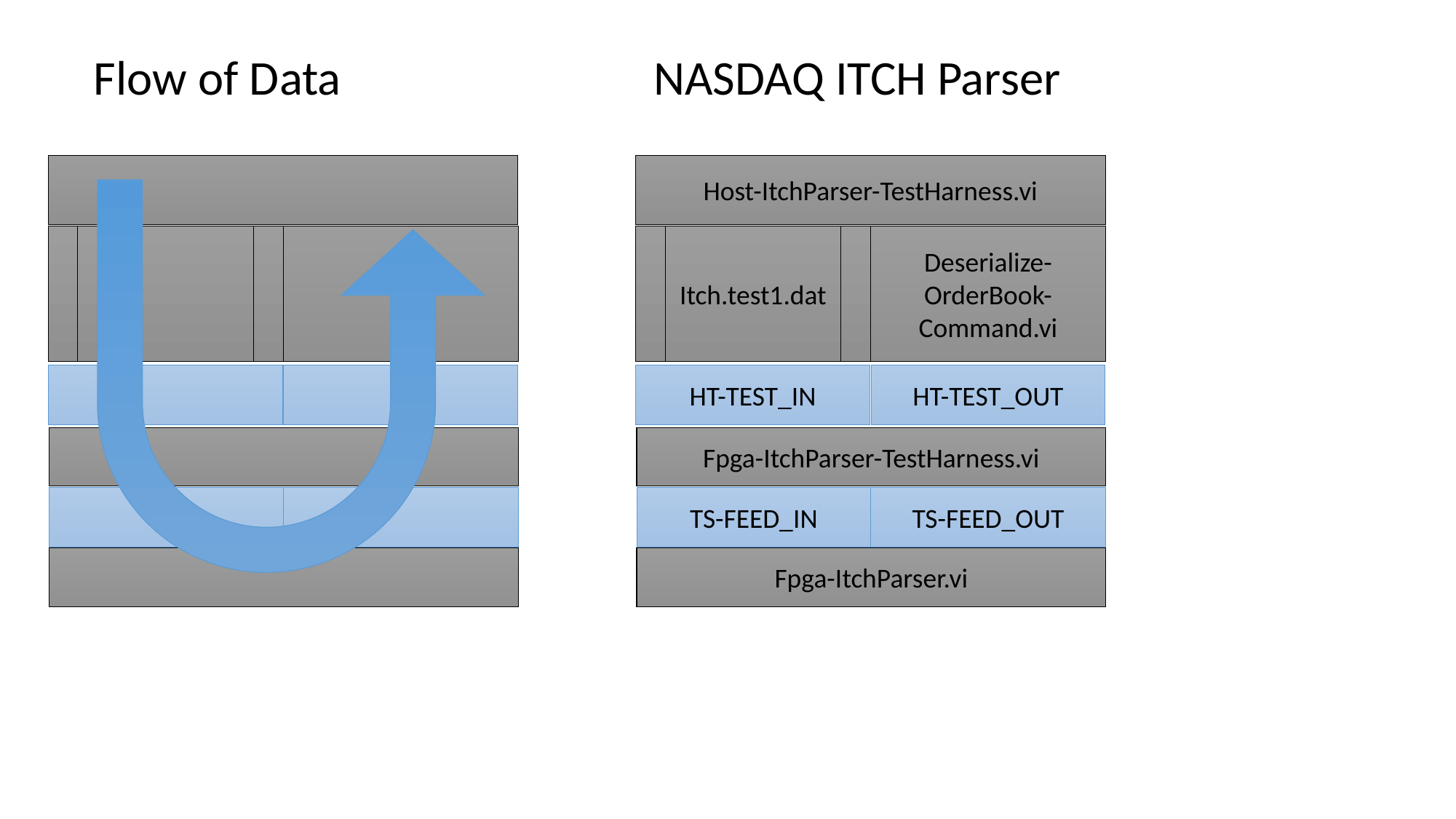

Flow of Data
NASDAQ ITCH Parser
Host-ItchParser-TestHarness.vi

Itch.test1.dat
Deserialize-OrderBook-Command.vi
HT-TEST_IN
HT-TEST_OUT
Fpga-ItchParser-TestHarness.vi
TS-FEED_IN
TS-FEED_OUT
Fpga-ItchParser.vi